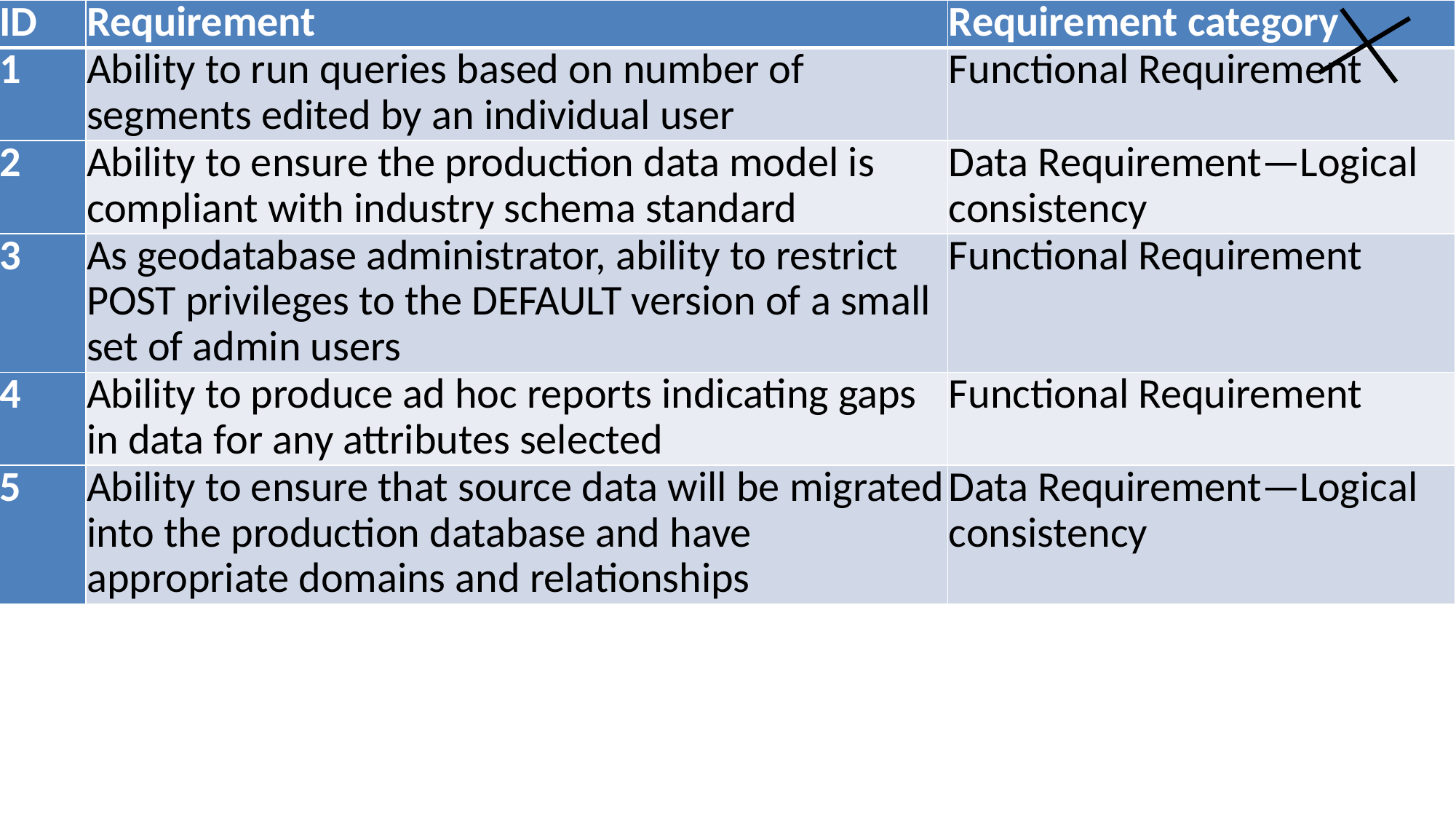

| ID | Requirement | Requirement category |
| --- | --- | --- |
| 1 | Ability to run queries based on number of segments edited by an individual user | Functional Requirement |
| 2 | Ability to ensure the production data model is compliant with industry schema standard | Data Requirement—Logical consistency |
| 3 | As geodatabase administrator, ability to restrict POST privileges to the DEFAULT version of a small set of admin users | Functional Requirement |
| 4 | Ability to produce ad hoc reports indicating gaps in data for any attributes selected | Functional Requirement |
| 5 | Ability to ensure that source data will be migrated into the production database and have appropriate domains and relationships | Data Requirement—Logical consistency |